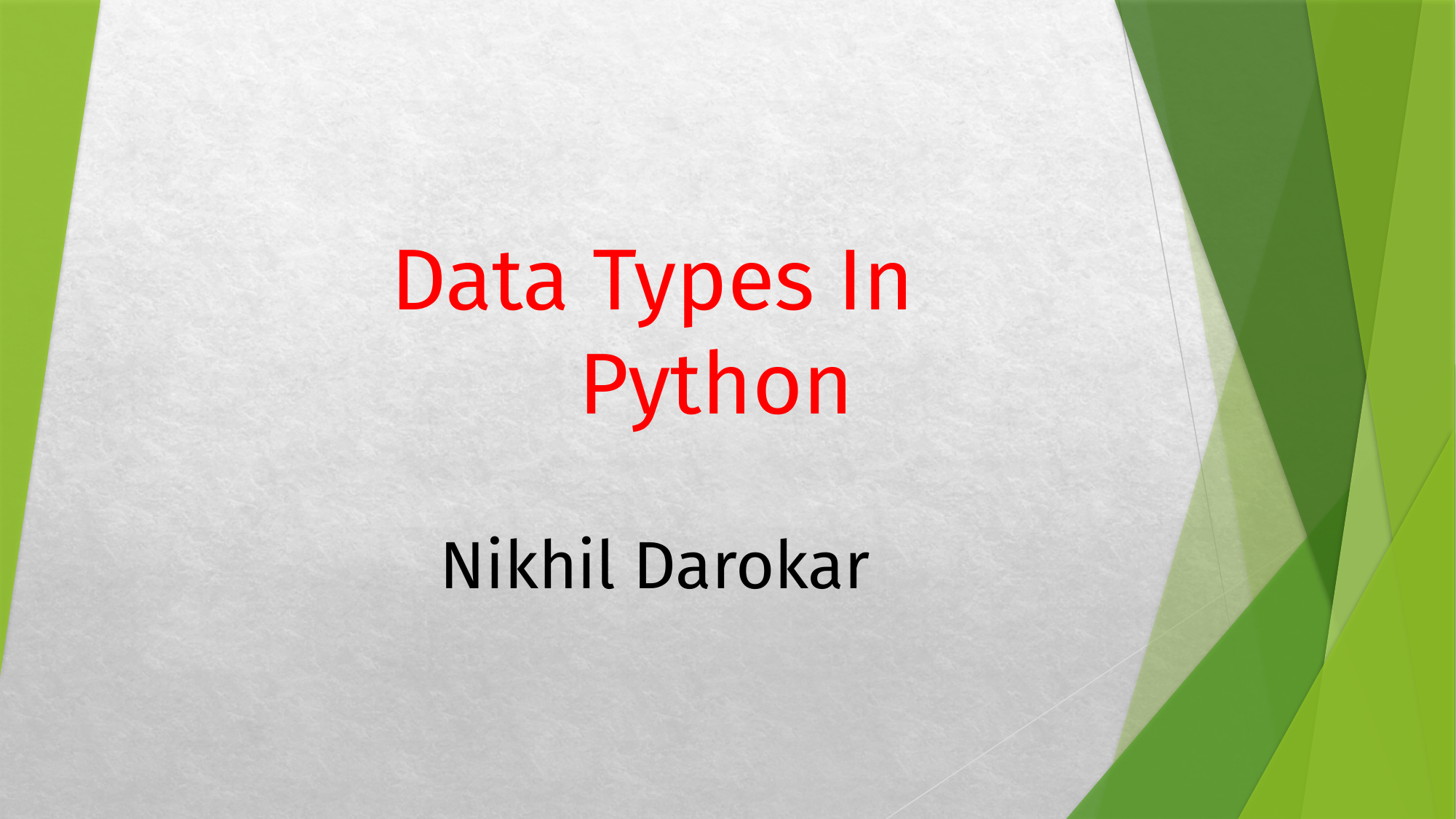

# Data Types In Python
			 						Nikhil Darokar